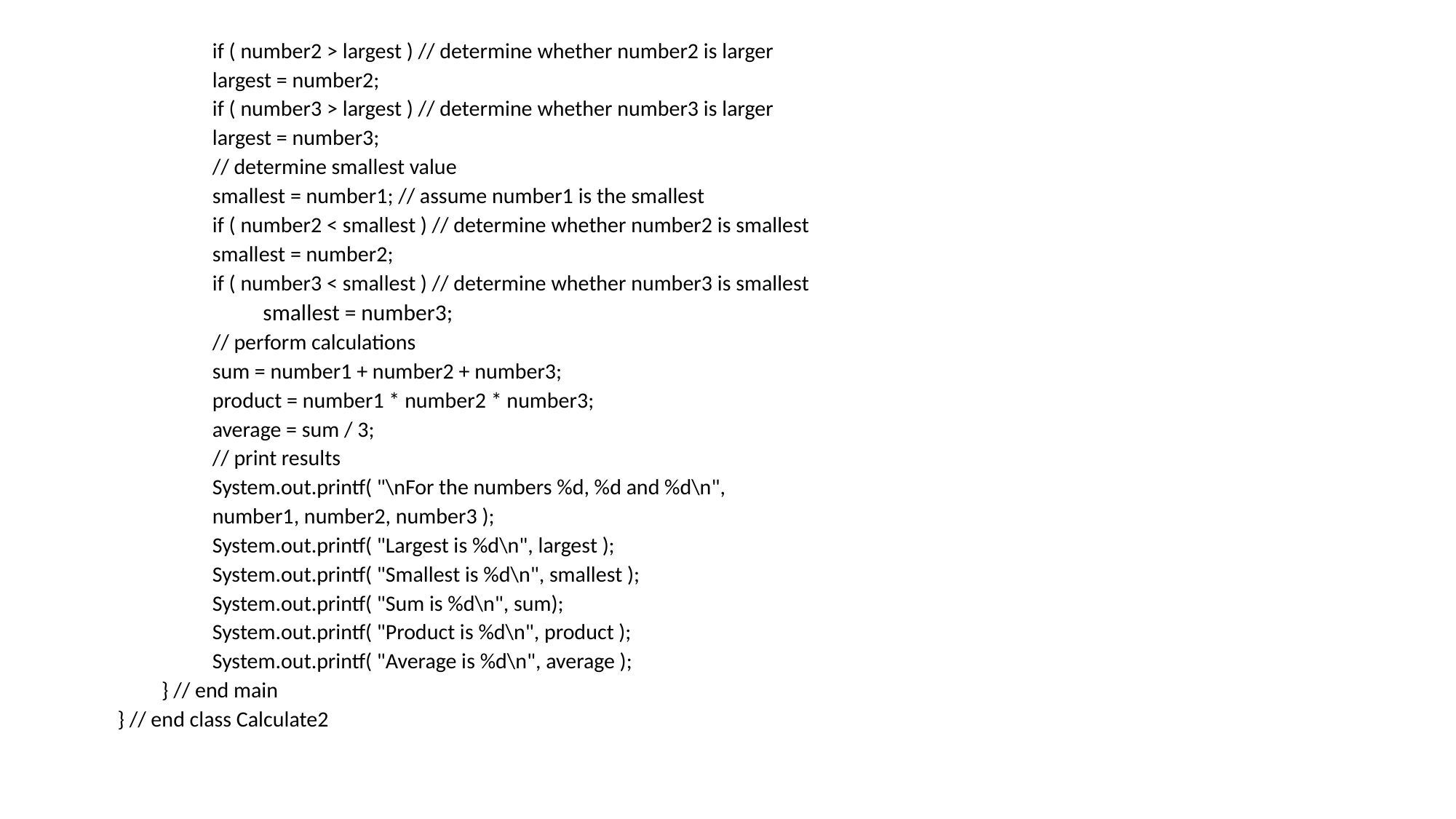

if ( number2 > largest ) // determine whether number2 is larger
	largest = number2;
if ( number3 > largest ) // determine whether number3 is larger
	largest = number3;
// determine smallest value
smallest = number1; // assume number1 is the smallest
if ( number2 < smallest ) // determine whether number2 is smallest
	smallest = number2;
if ( number3 < smallest ) // determine whether number3 is smallest
	smallest = number3;
// perform calculations
sum = number1 + number2 + number3;
product = number1 * number2 * number3;
average = sum / 3;
// print results
System.out.printf( "\nFor the numbers %d, %d and %d\n",
number1, number2, number3 );
System.out.printf( "Largest is %d\n", largest );
System.out.printf( "Smallest is %d\n", smallest );
System.out.printf( "Sum is %d\n", sum);
System.out.printf( "Product is %d\n", product );
System.out.printf( "Average is %d\n", average );
} // end main
} // end class Calculate2